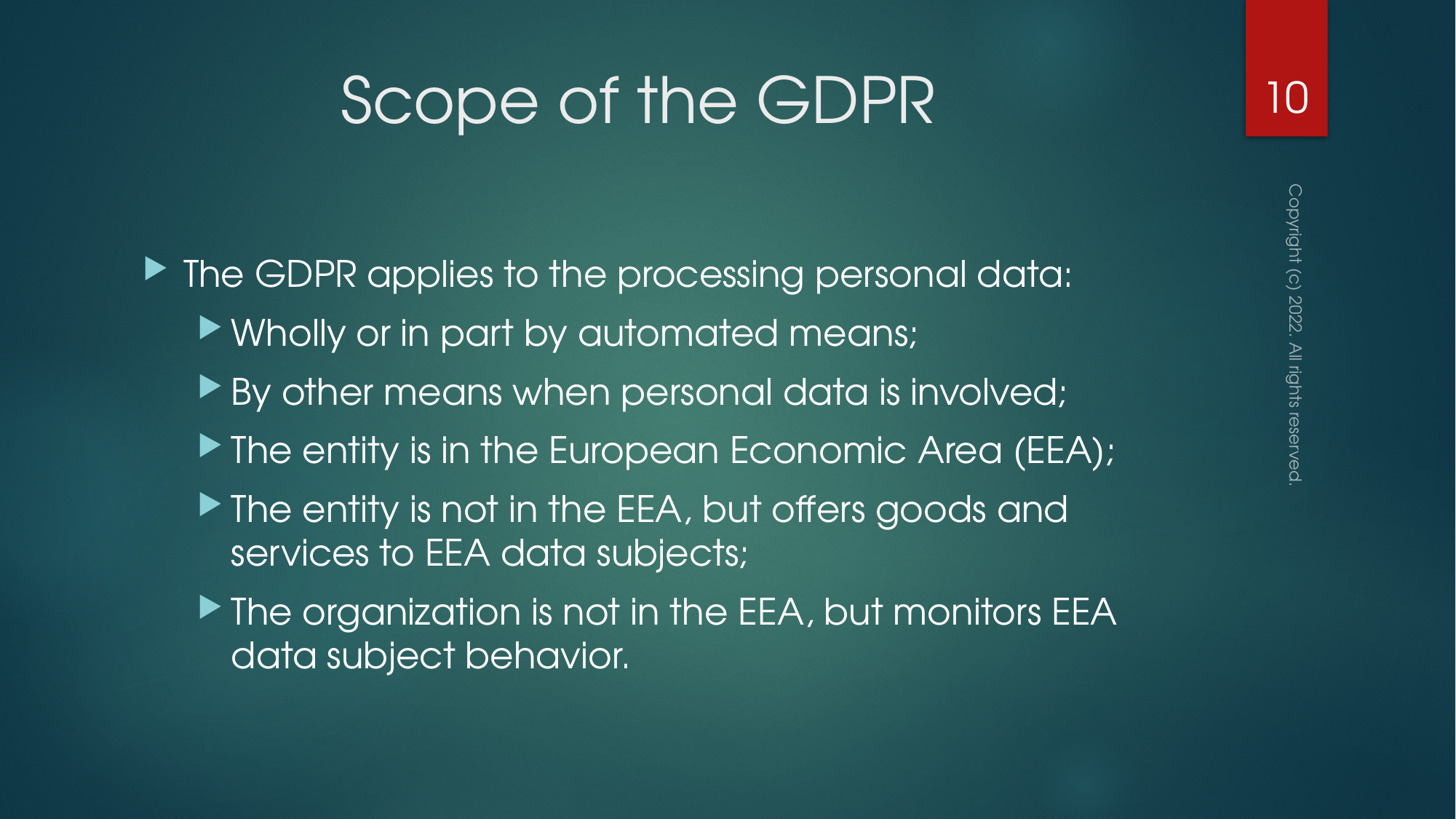

10
# Scope of the GDPR
The GDPR applies to the processing personal data:
Wholly or in part by automated means;
By other means when personal data is involved;
The entity is in the European Economic Area (EEA);
The entity is not in the EEA, but offers goods and services to EEA data subjects;
The organization is not in the EEA, but monitors EEA data subject behavior.
Copyright (c) 2022. All rights reserved.